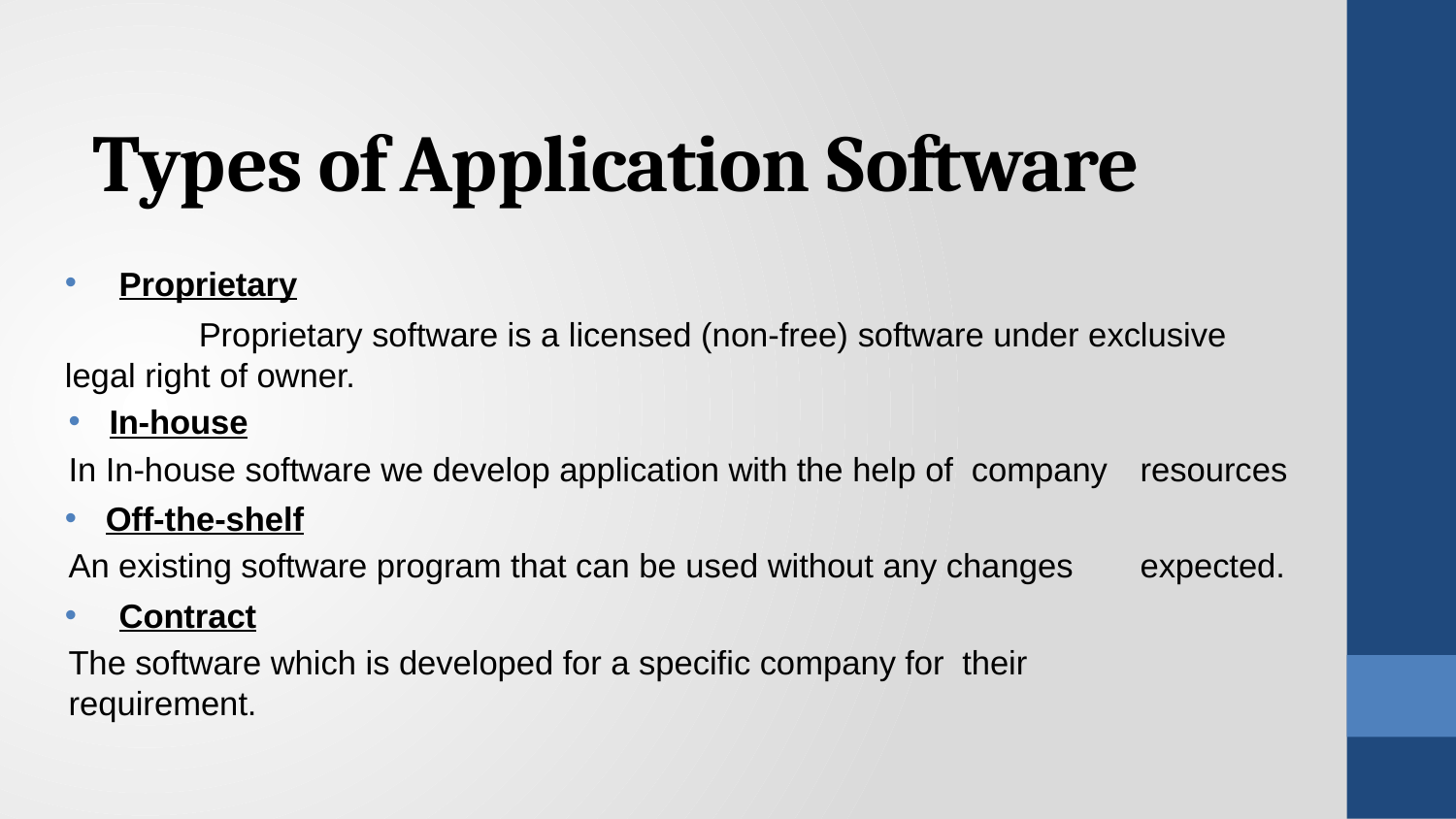

# Types of Application Software
Proprietary
	Proprietary software is a licensed (non-free) software under exclusive  	legal right of owner.
In-house
	In In-house software we develop application with the help of  company 	resources
Off-the-shelf
	An existing software program that can be used without any changes 	expected.
Contract
	The software which is developed for a specific company for  their 	requirement.